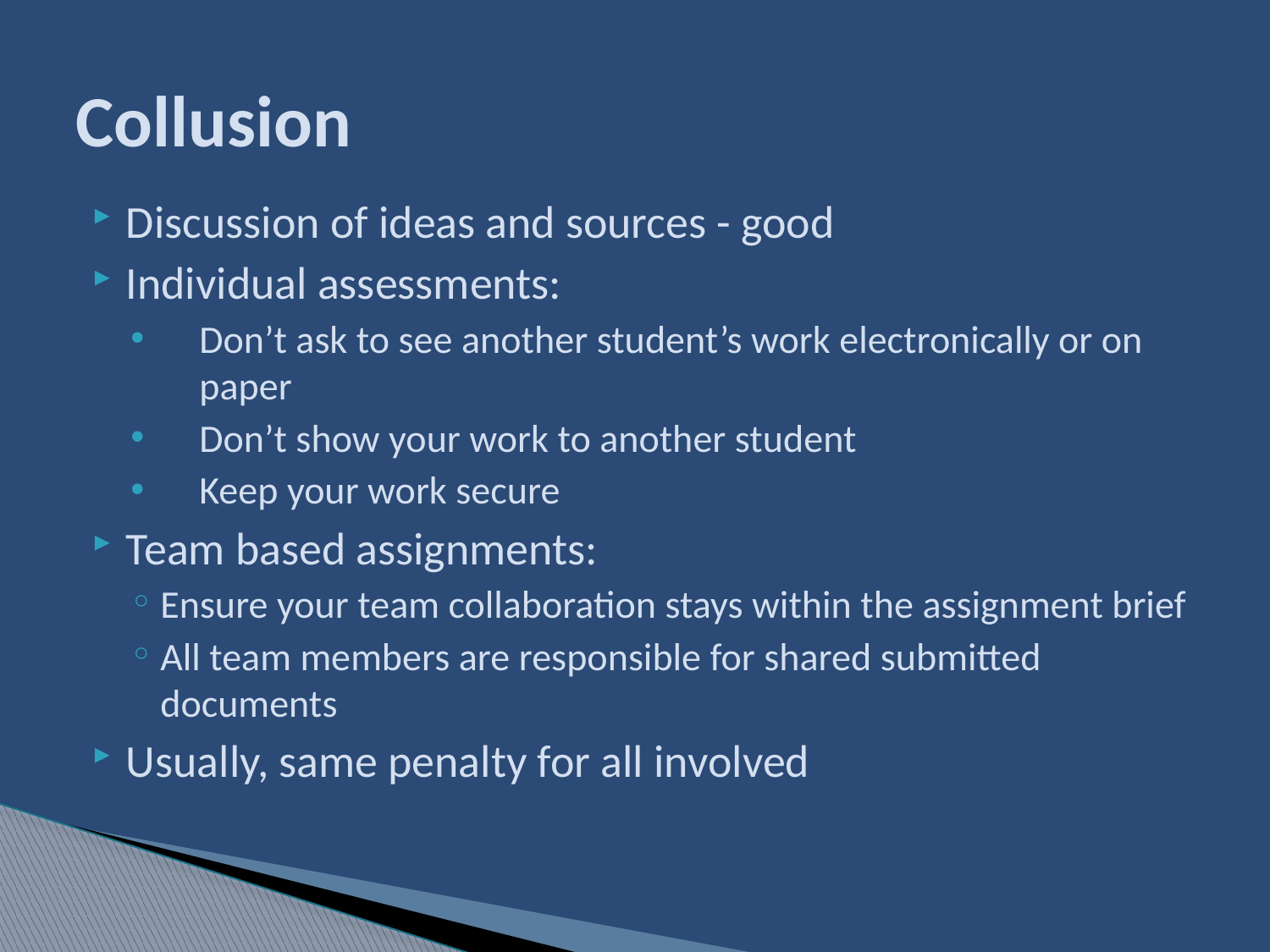

# Collusion
Discussion of ideas and sources - good
Individual assessments:
Don’t ask to see another student’s work electronically or on paper
Don’t show your work to another student
Keep your work secure
Team based assignments:
Ensure your team collaboration stays within the assignment brief
All team members are responsible for shared submitted documents
Usually, same penalty for all involved